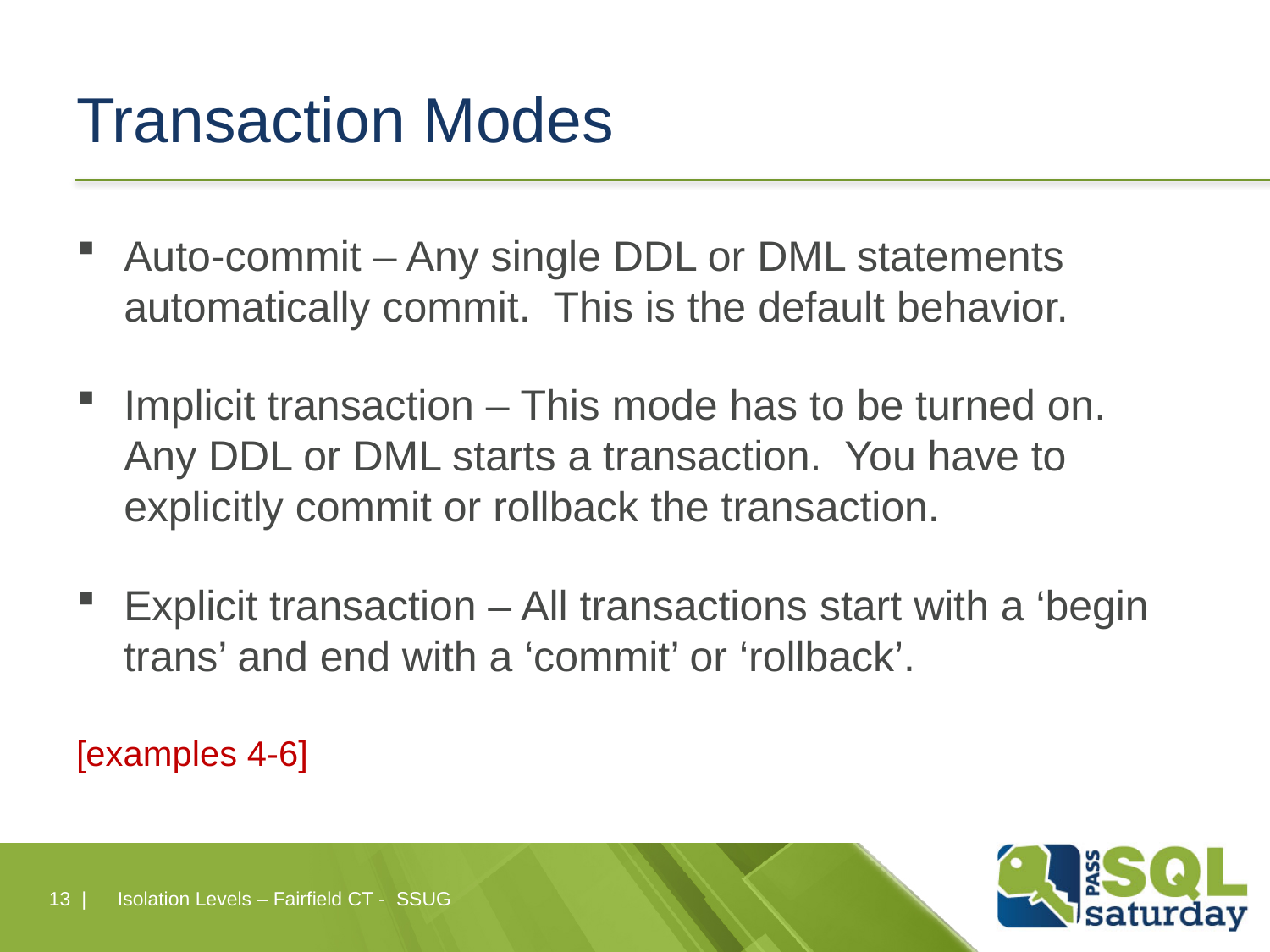

# Transaction Modes
Auto-commit – Any single DDL or DML statements automatically commit.  This is the default behavior.

Implicit transaction – This mode has to be turned on.  Any DDL or DML starts a transaction.  You have to explicitly commit or rollback the transaction.

Explicit transaction – All transactions start with a ‘begin trans’ and end with a ‘commit’ or ‘rollback’.

[examples 4-6]

13  |
Isolation Levels – Fairfield CT -  SSUG